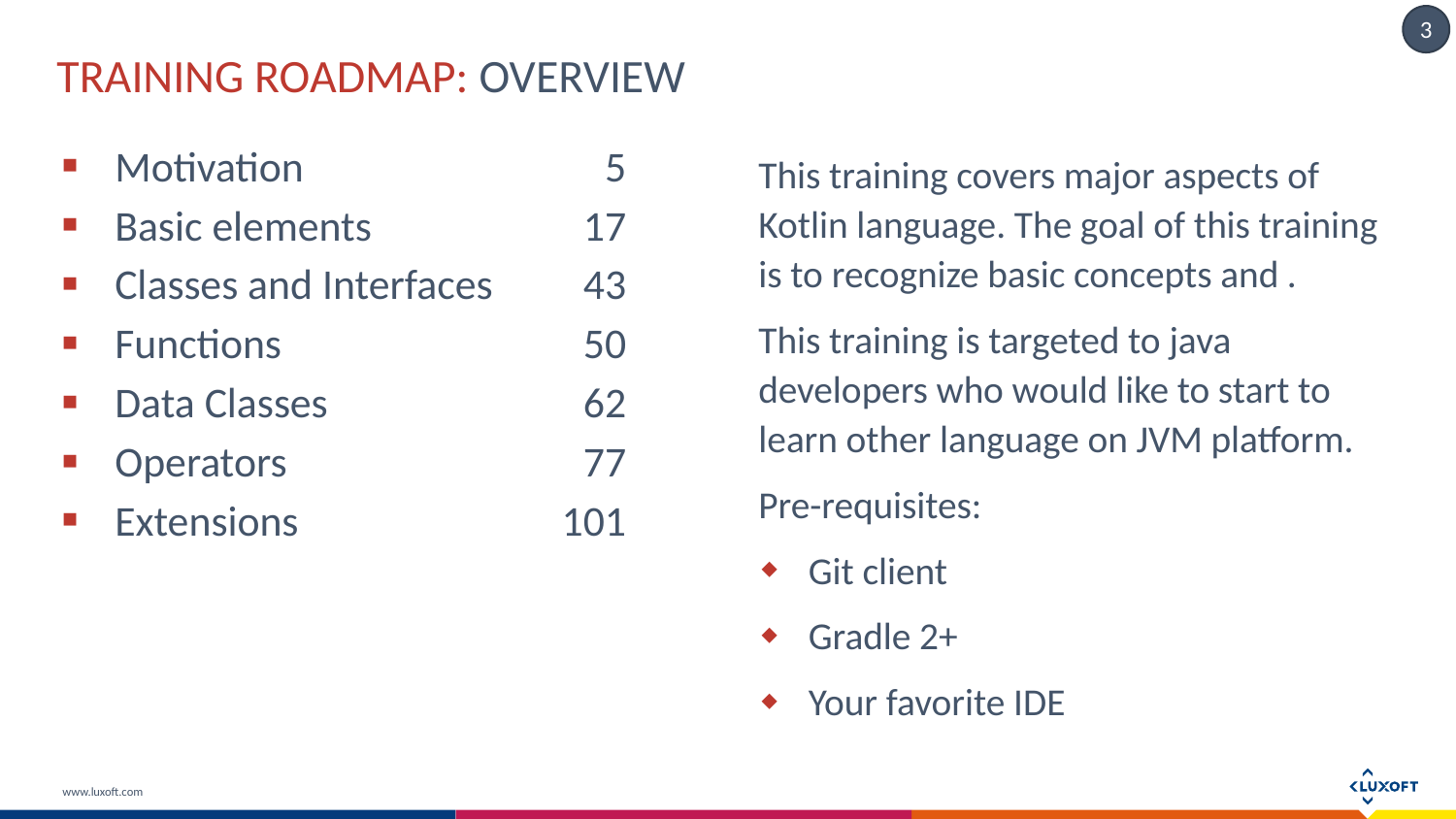

# Training Roadmap: OVERVIEW
| Motivation | 5 |
| --- | --- |
| Basic elements | 17 |
| Classes and Interfaces | 43 |
| Functions | 50 |
| Data Classes | 62 |
| Operators | 77 |
| Extensions | 101 |
This training covers major aspects of Kotlin language. The goal of this training is to recognize basic concepts and .
This training is targeted to java developers who would like to start to learn other language on JVM platform.
Pre-requisites:
Git client
Gradle 2+
Your favorite IDE